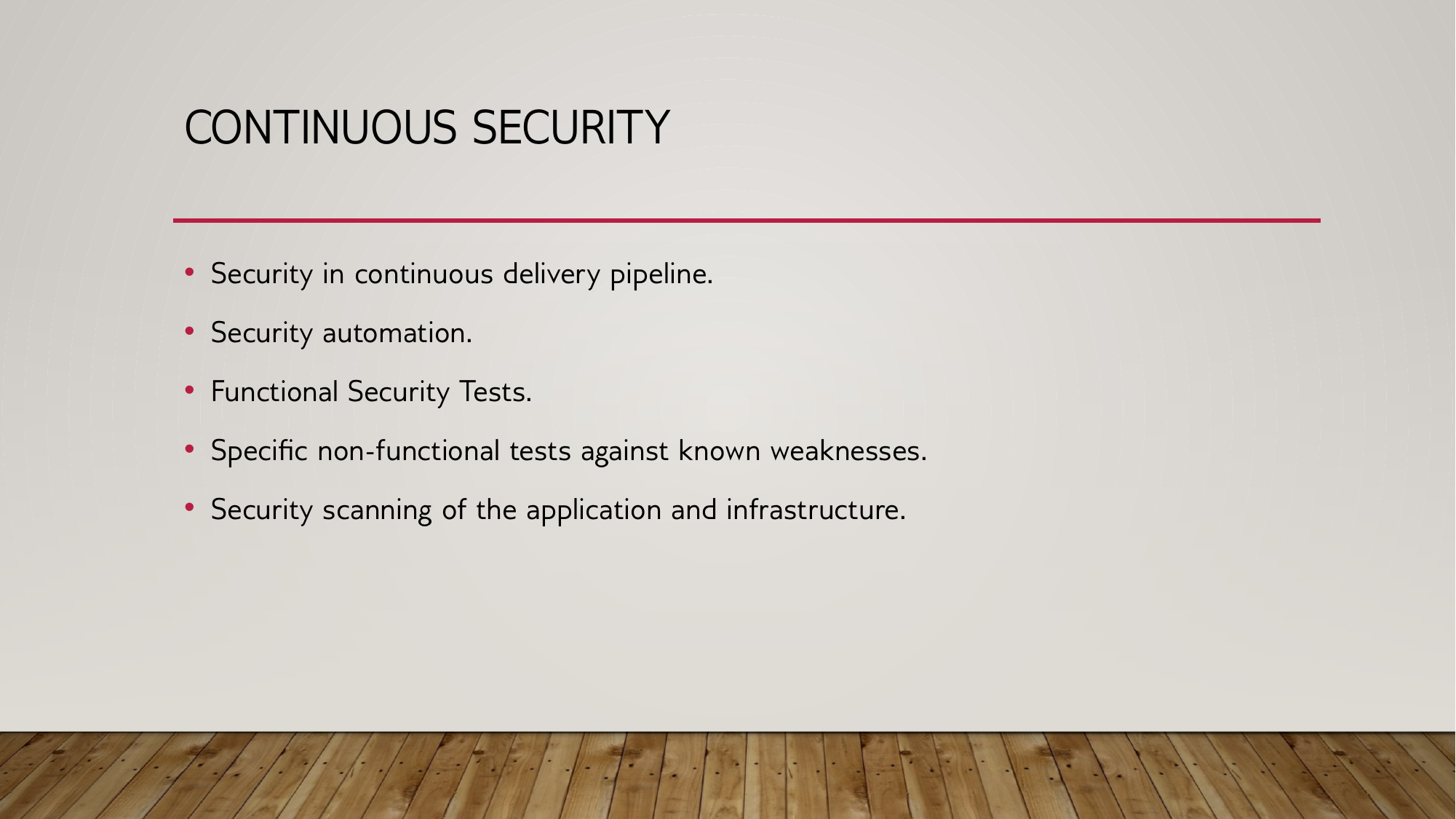

# Continuous security
Security in continuous delivery pipeline.
Security automation.
Functional Security Tests.
Specific non-functional tests against known weaknesses.
Security scanning of the application and infrastructure.